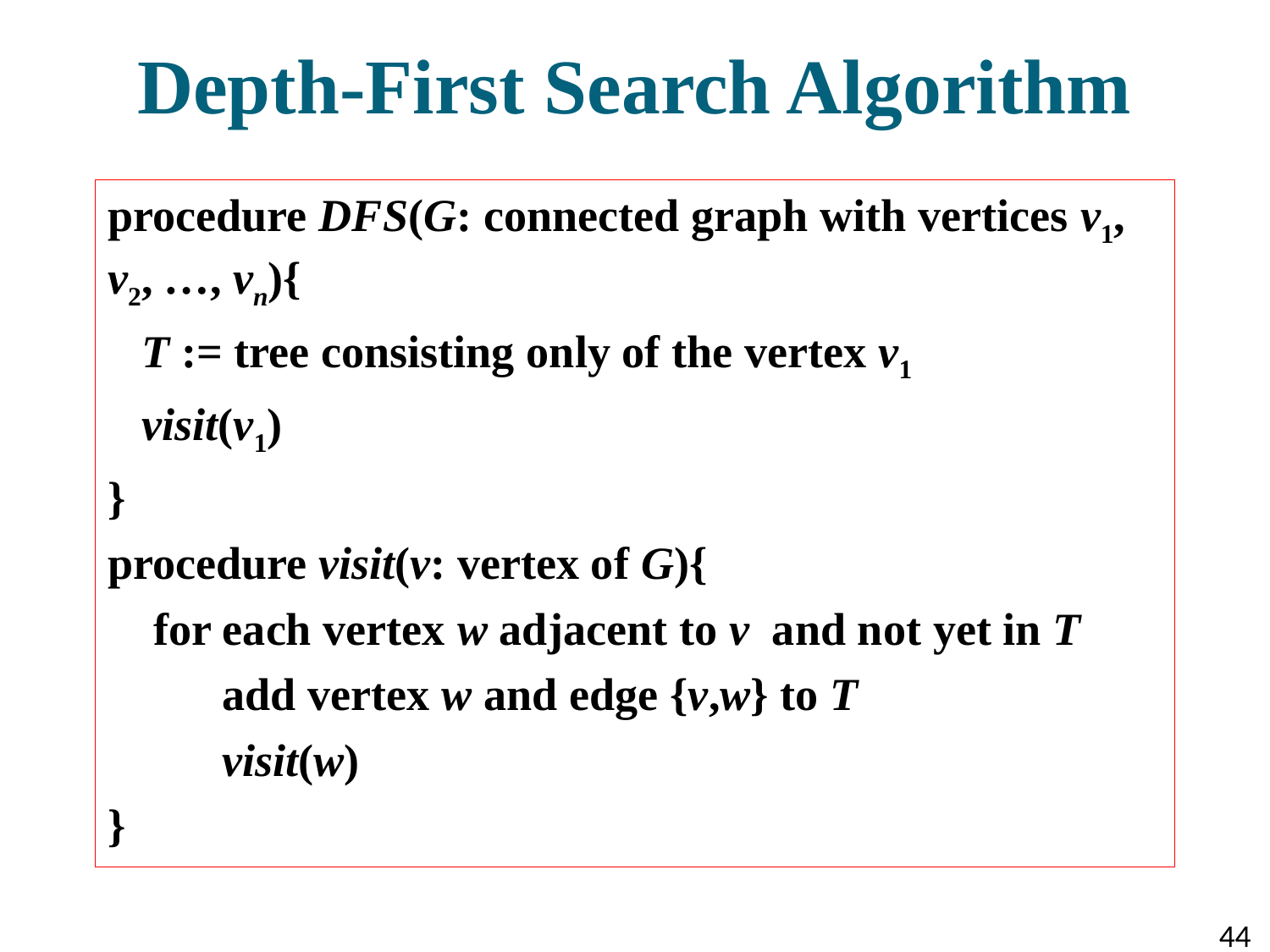

# Depth-First Search Algorithm
procedure DFS(G: connected graph with vertices v1, v2, …, vn){
   T := tree consisting only of the vertex v1
   visit(v1)
}
procedure visit(v: vertex of G){
    for each vertex w adjacent to v  and not yet in T
          add vertex w and edge {v,w} to T
          visit(w)
}